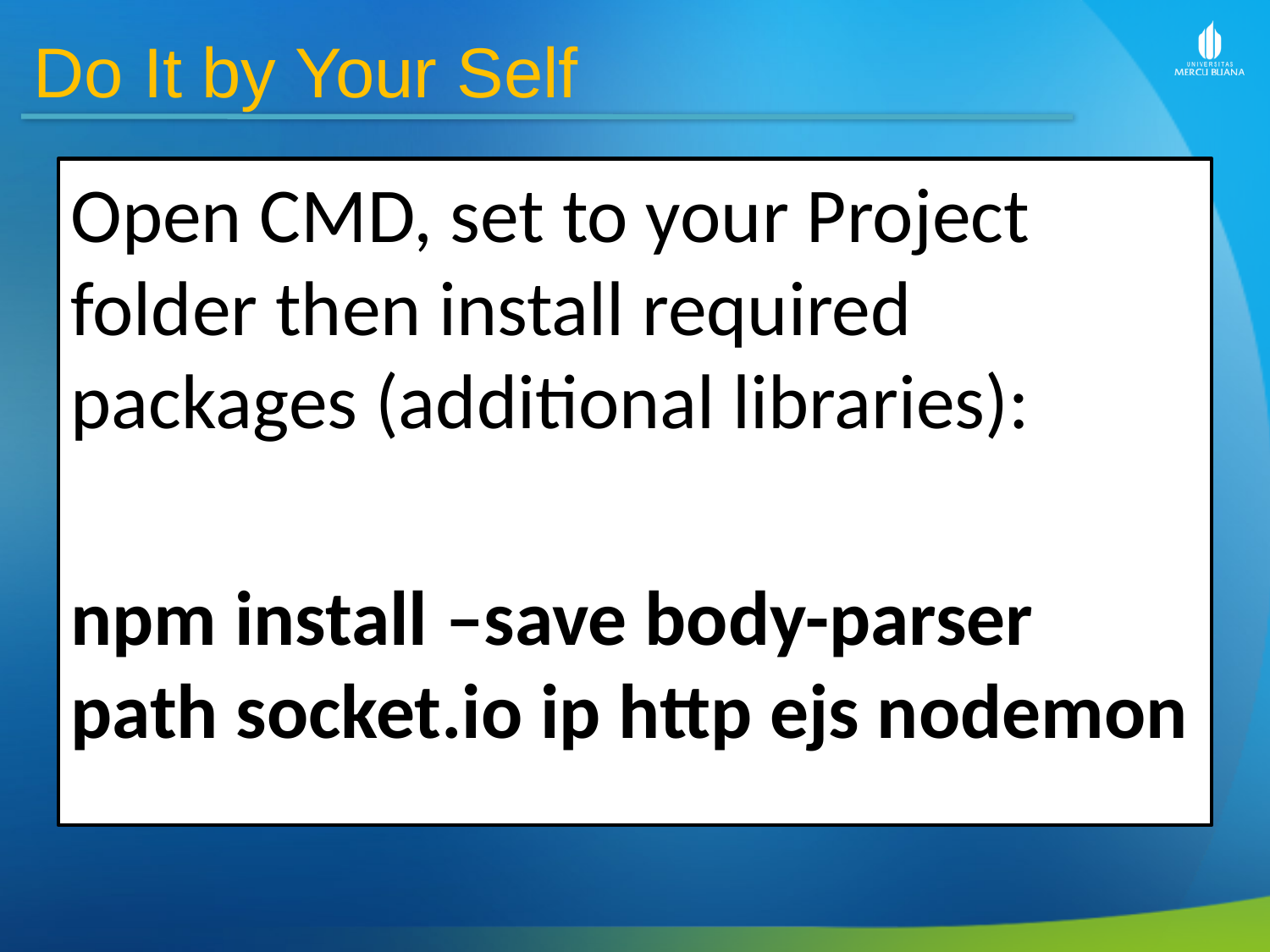

Do It by Your Self
Open CMD, set to your Project folder then install required packages (additional libraries):

npm install –save body-parser path socket.io ip http ejs nodemon